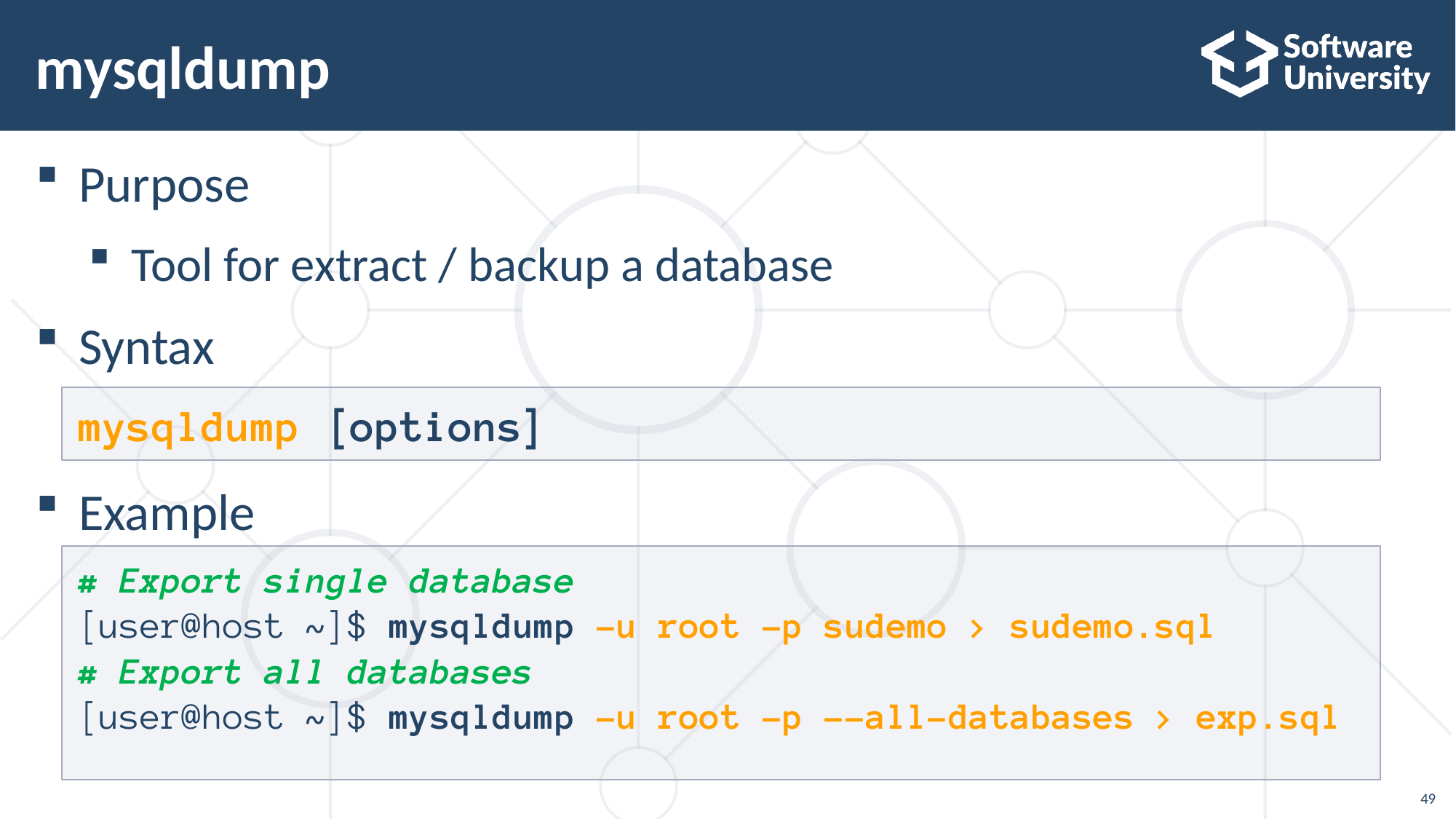

# mysqldump
Purpose
Tool for extract / backup a database
Syntax

Example

mysqldump [options]
# Export single database
[user@host ~]$ mysqldump -u root -p sudemo > sudemo.sql
# Export all databases
[user@host ~]$ mysqldump -u root -p --all-databases > exp.sql
49